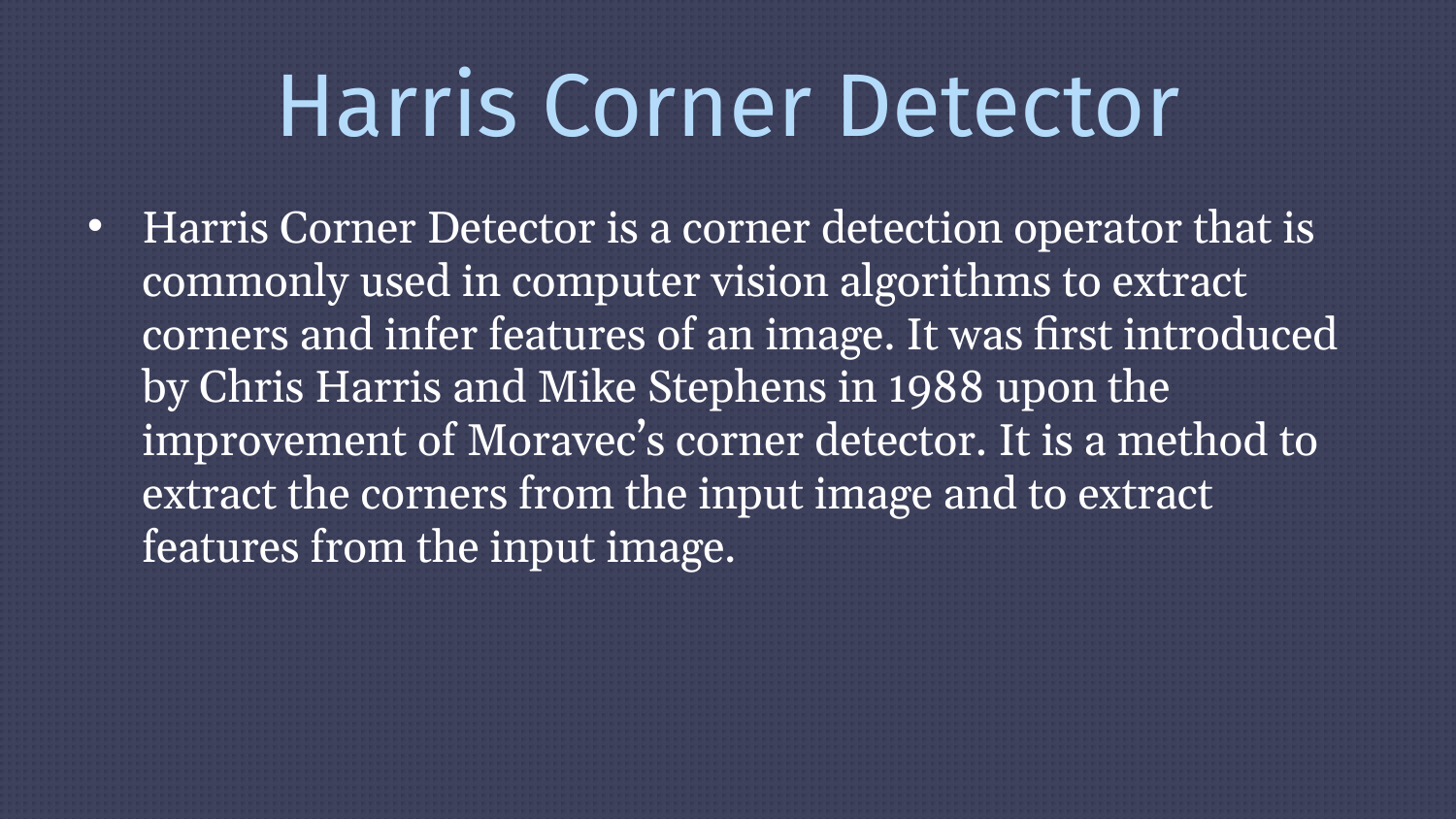

# Harris Corner Detector
Harris Corner Detector is a corner detection operator that is commonly used in computer vision algorithms to extract corners and infer features of an image. It was first introduced by Chris Harris and Mike Stephens in 1988 upon the improvement of Moravec’s corner detector. It is a method to extract the corners from the input image and to extract features from the input image.